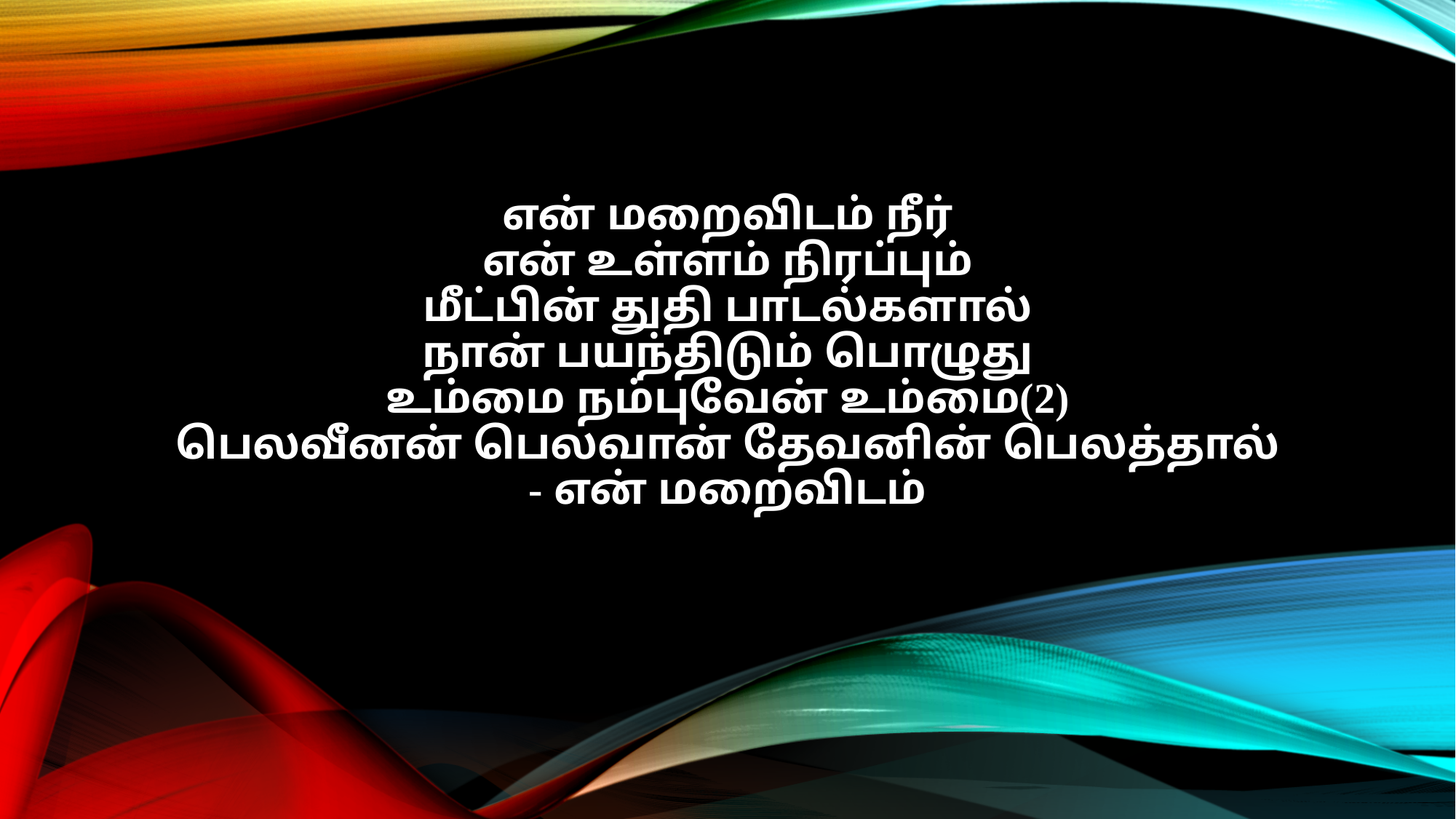

என் மறைவிடம் நீர்
என் உள்ளம் நிரப்பும்
மீட்பின் துதி பாடல்களால்
நான் பயந்திடும் பொழுது
உம்மை நம்புவேன் உம்மை(2)
பெலவீனன் பெலவான் தேவனின் பெலத்தால்
- என் மறைவிடம்